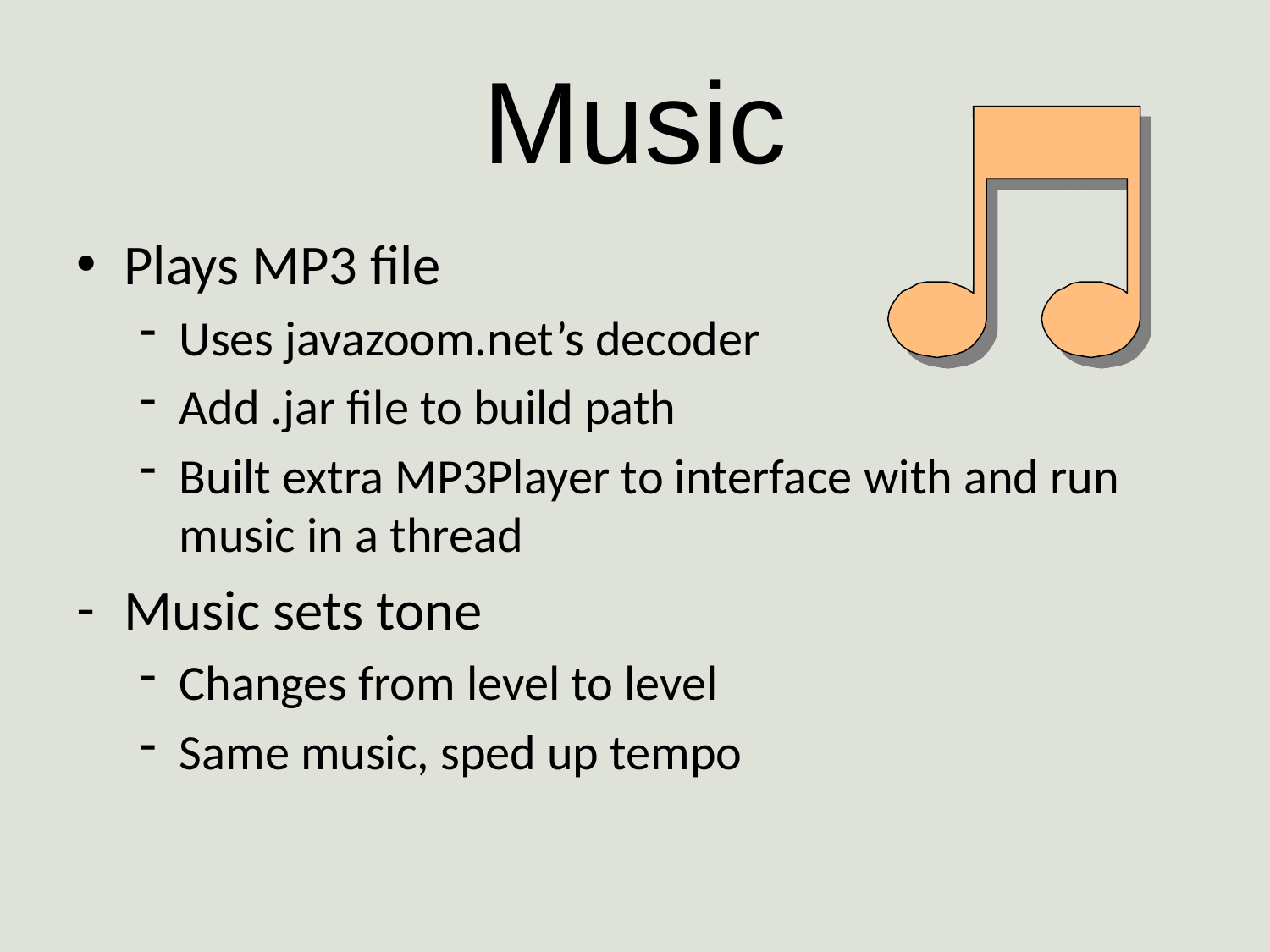

# Music

Plays MP3 file
Uses javazoom.net’s decoder
Add .jar file to build path
Built extra MP3Player to interface with and run music in a thread
Music sets tone
Changes from level to level
Same music, sped up tempo